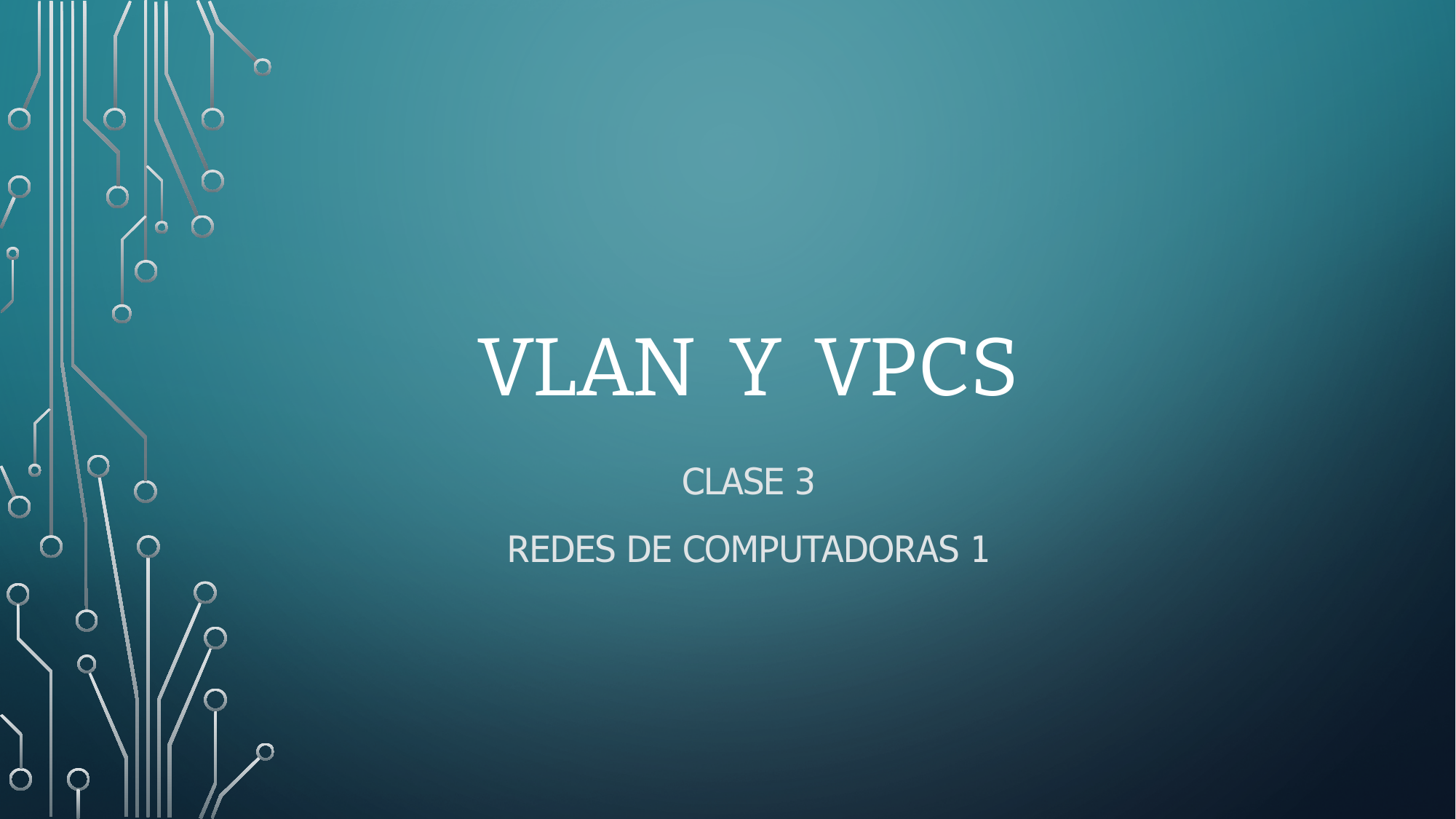

# VLAN  y  vpcs
Clase 3
Redes de computadoras 1